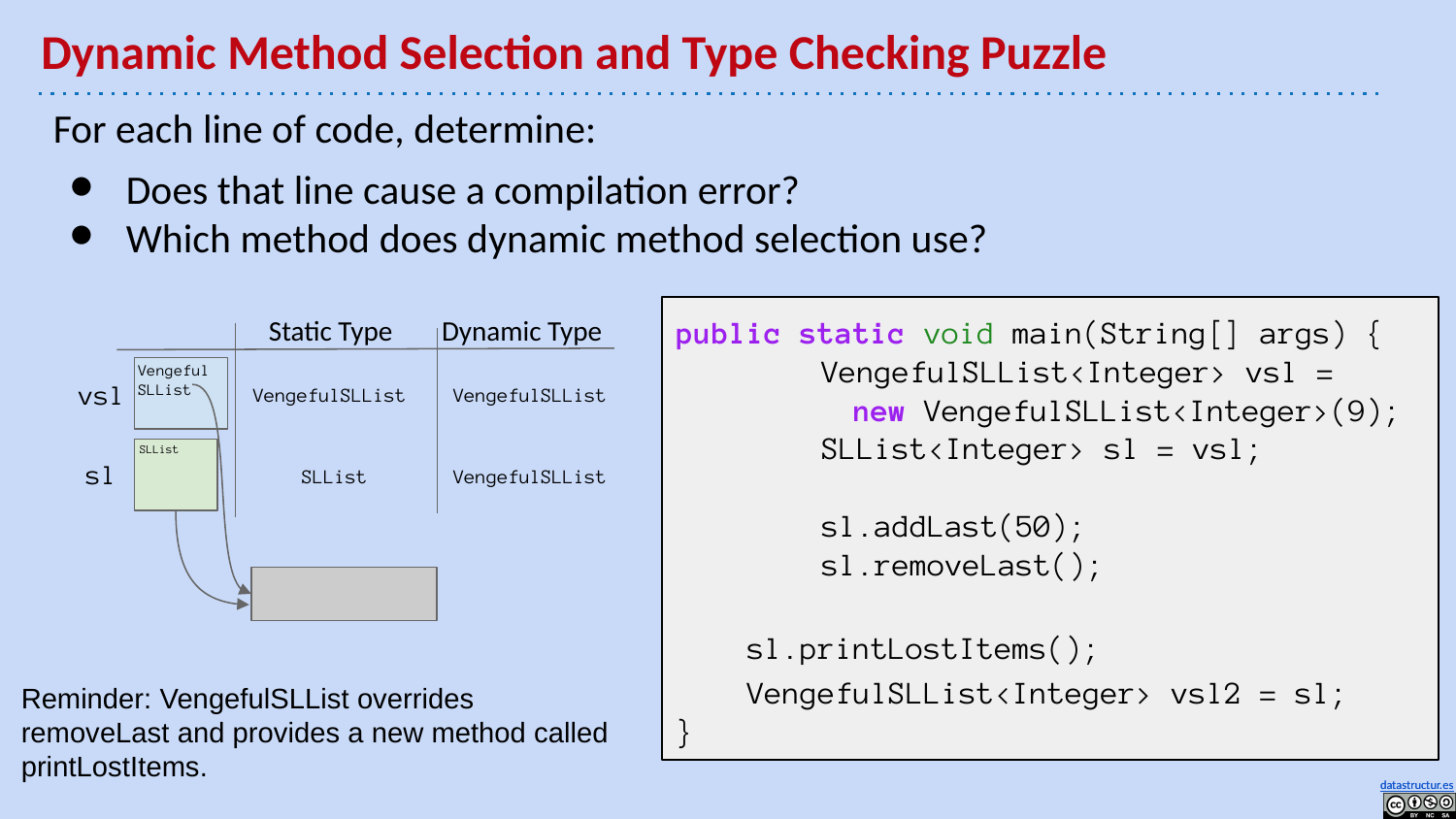

# Dynamic Method Selection and Type Checking Puzzle
For each line of code, determine:
Does that line cause a compilation error?
Which method does dynamic method selection use?
public static void main(String[] args) {
   	VengefulSLList<Integer> vsl =
          new VengefulSLList<Integer>(9);
   	SLList<Integer> sl = vsl;

	sl.addLast(50);
   	sl.removeLast();

    sl.printLostItems();
    VengefulSLList<Integer> vsl2 = sl;
}
Static Type
Dynamic Type
VengefulSLList

vsl
VengefulSLList
VengefulSLList

SLList

sl
SLList
VengefulSLList

Reminder: VengefulSLList overrides removeLast and provides a new method called printLostItems.